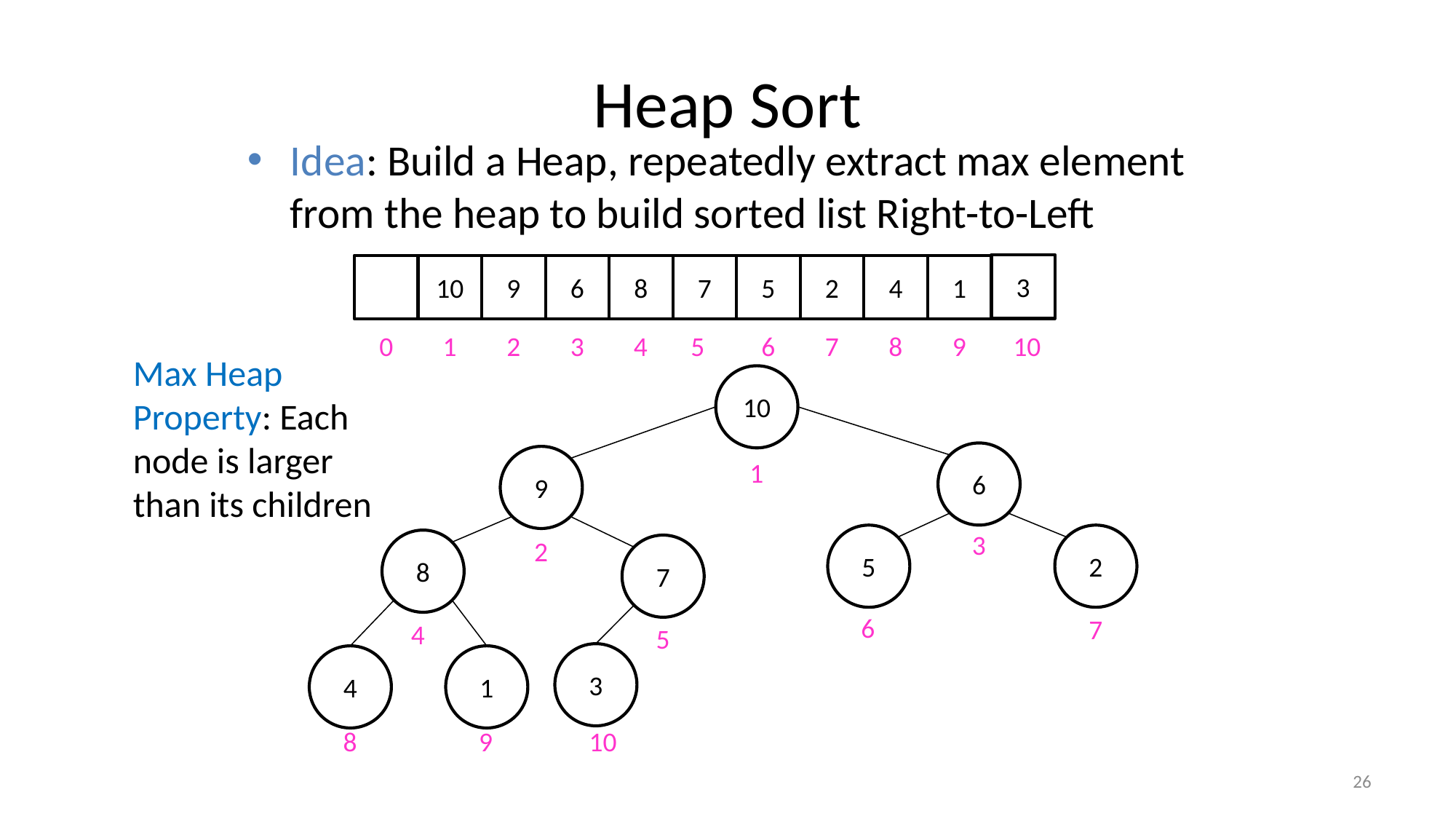

# Heap Sort
Idea: Build a Heap, repeatedly extract max element from the heap to build sorted list Right-to-Left
3

10
9
6
8
7
5
2
4
1
0
1
2
3
4
5
6
7
8
9
10
Max Heap Property: Each node is larger than its children
10
6
9
1
3
5
2
2
8
7
6
7
4
5
3
4
1
8
9
10
26